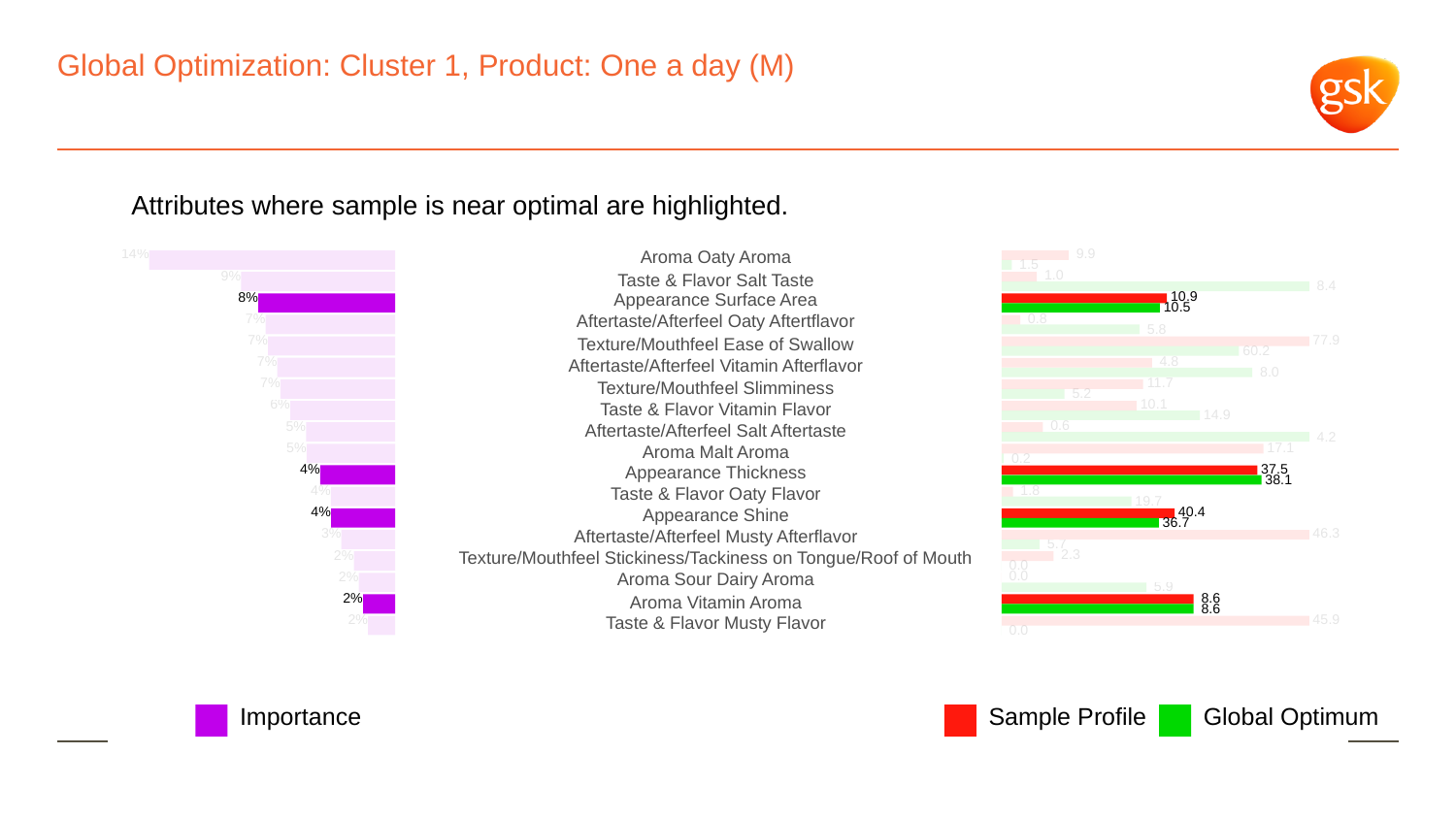

# Global Optimization: Cluster 1, Product: One a day (M)

Attributes where sample is near optimal are highlighted.

  9.9
14%
Aroma Oaty Aroma

  1.5
  1.0
9%

Taste & Flavor Salt Taste

  8.4
 10.9
8%
Appearance Surface Area

 10.5
  0.8
7%
Aftertaste/Afterfeel Oaty Aftertflavor

  5.8
 77.9
7%

Texture/Mouthfeel Ease of Swallow

 60.2
  4.8
7%

Aftertaste/Afterfeel Vitamin Afterflavor

  8.0
7%
 11.7

Texture/Mouthfeel Slimminess

  5.2
 10.1
6%

Taste & Flavor Vitamin Flavor

 14.9
  0.6
5%

Aftertaste/Afterfeel Salt Aftertaste

  4.2
5%
 17.1

Aroma Malt Aroma

  0.2
 37.5
4%
Appearance Thickness

 38.1
  1.8
4%
Taste & Flavor Oaty Flavor

 19.7
 40.4
4%
Appearance Shine

 36.7
 46.3
3%
Aftertaste/Afterfeel Musty Afterflavor

  5.7
  2.3
2%
Texture/Mouthfeel Stickiness/Tackiness on Tongue/Roof of Mouth

  0.0
  0.0
2%
Aroma Sour Dairy Aroma

  5.9
  8.6
2%

Aroma Vitamin Aroma

  8.6
 45.9
2%
Taste & Flavor Musty Flavor

  0.0

Global Optimum
Sample Profile
Importance